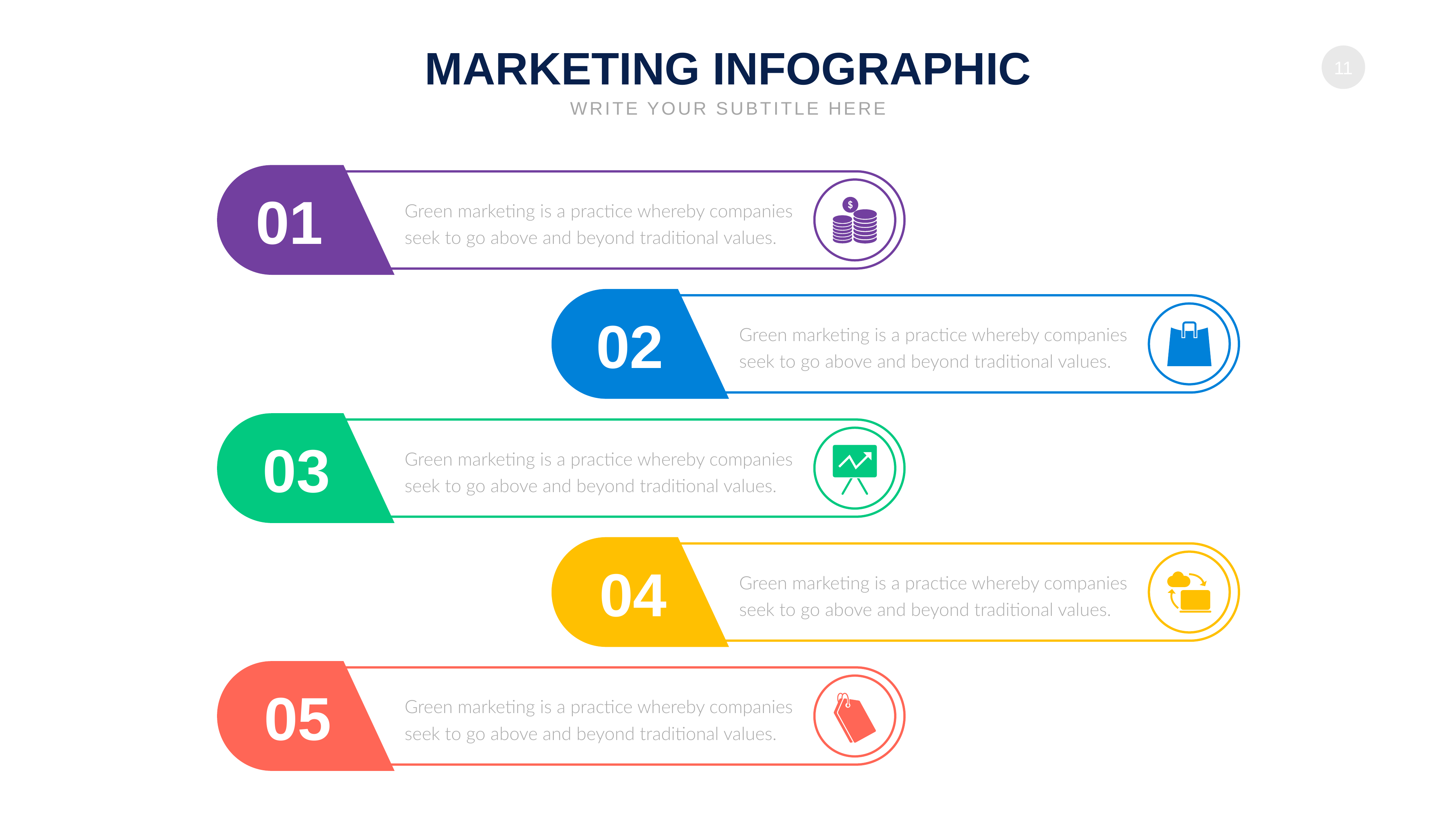

MARKETING INFOGRAPHIC
WRITE YOUR SUBTITLE HERE

01
Green marketing is a practice whereby companies seek to go above and beyond traditional values.

02
Green marketing is a practice whereby companies seek to go above and beyond traditional values.

03
Green marketing is a practice whereby companies seek to go above and beyond traditional values.

04
Green marketing is a practice whereby companies seek to go above and beyond traditional values.

05
Green marketing is a practice whereby companies seek to go above and beyond traditional values.